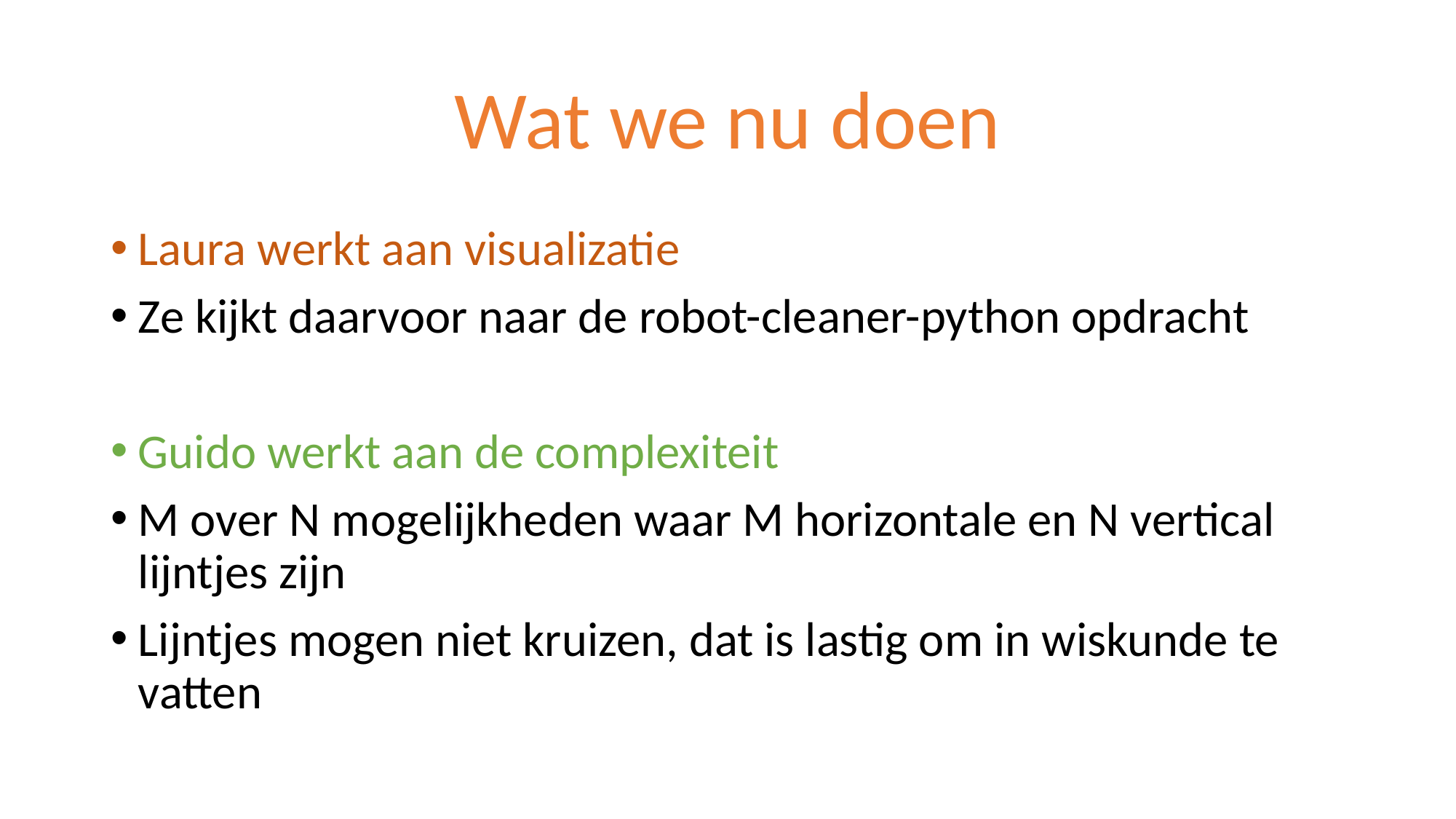

# Wat we nu doen
Laura werkt aan visualizatie
Ze kijkt daarvoor naar de robot-cleaner-python opdracht

Guido werkt aan de complexiteit
M over N mogelijkheden waar M horizontale en N vertical lijntjes zijn
Lijntjes mogen niet kruizen, dat is lastig om in wiskunde te vatten